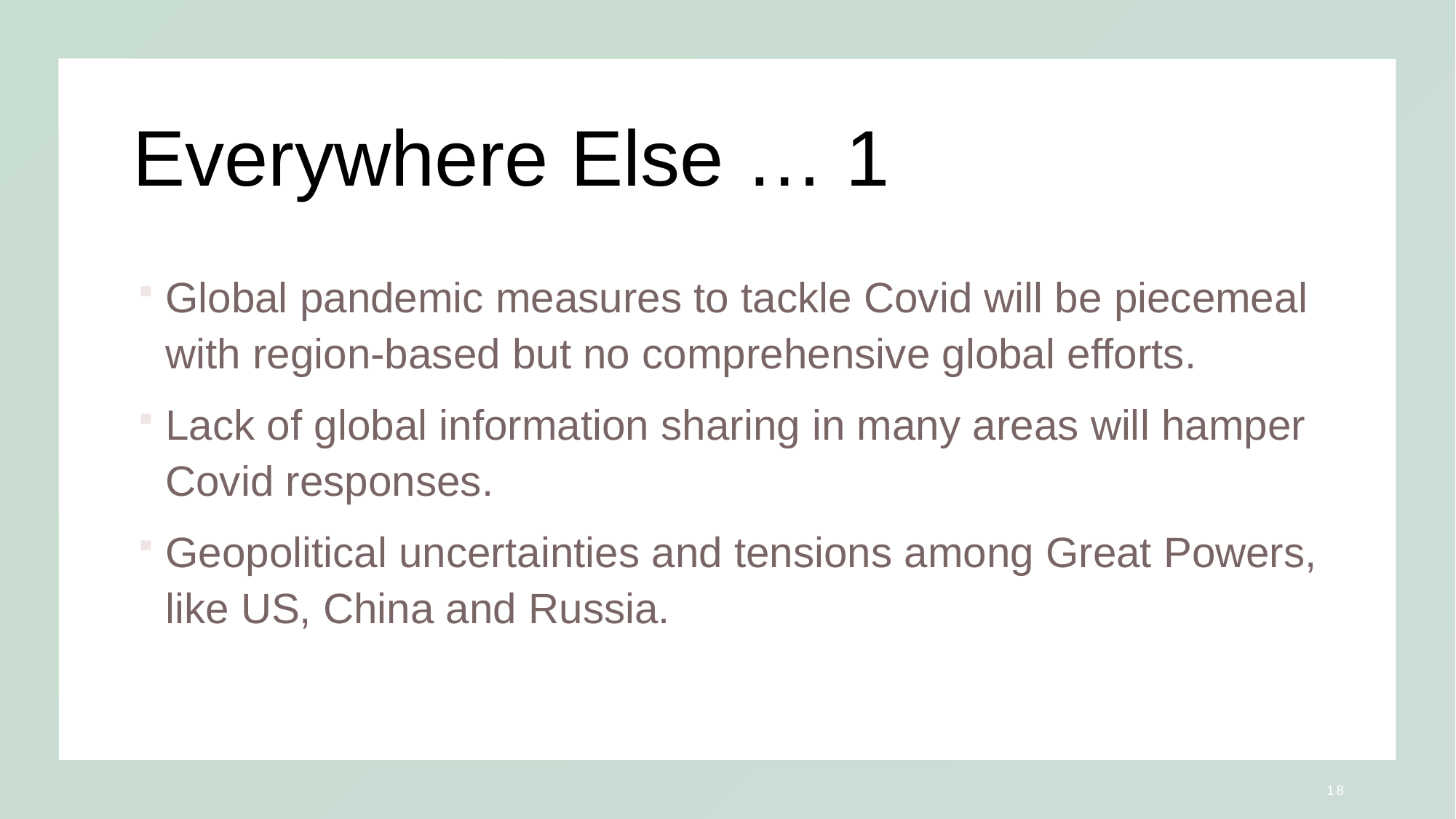

# Everywhere Else … 1
Global pandemic measures to tackle Covid will be piecemeal with region-based but no comprehensive global efforts.
Lack of global information sharing in many areas will hamper Covid responses.
Geopolitical uncertainties and tensions among Great Powers, like US, China and Russia.

18